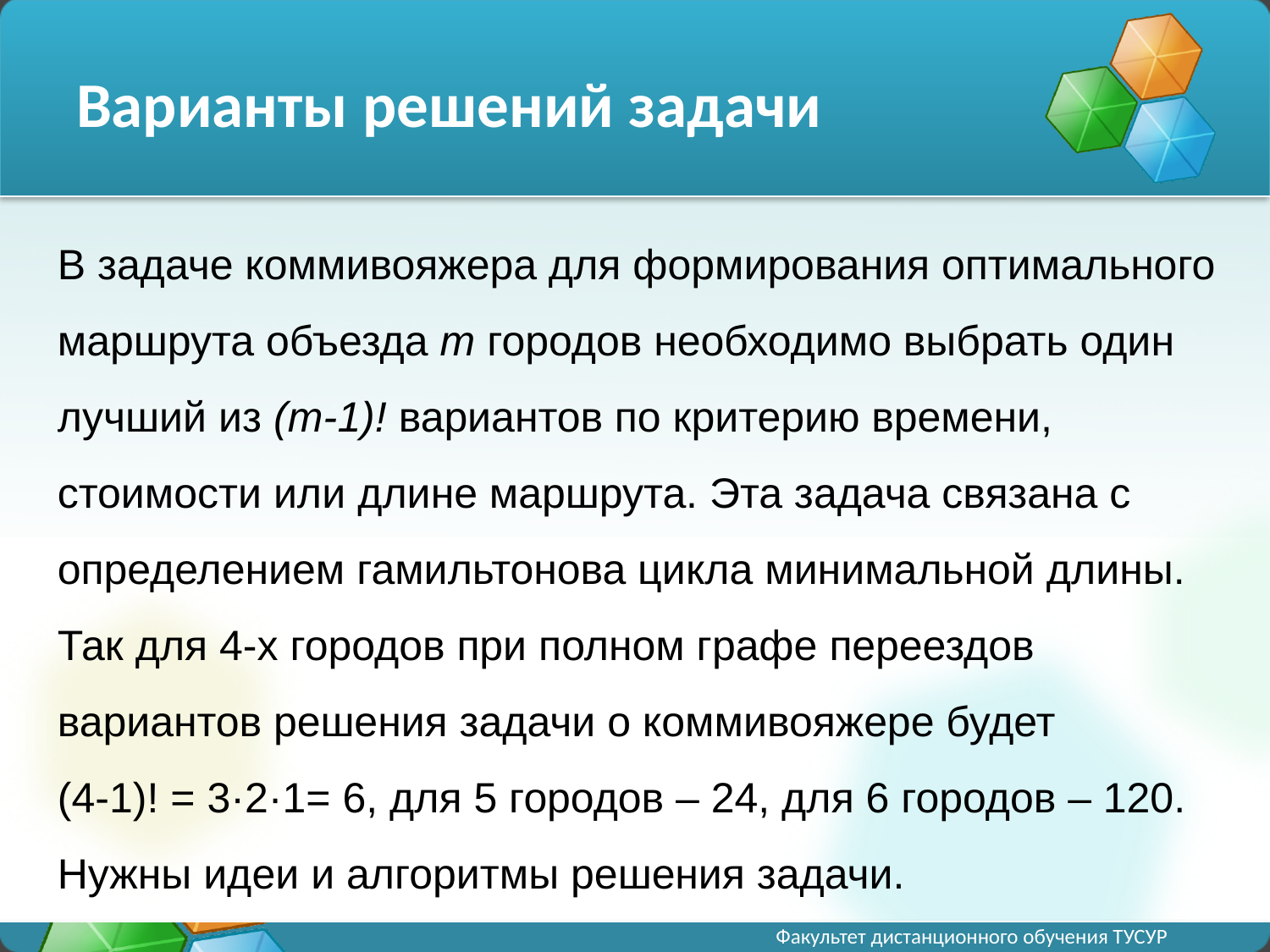

# Варианты решений задачи
В задаче коммивояжера для формирования оптимального маршрута объезда m городов необходимо выбрать один лучший из (m-1)! вариантов по критерию времени, стоимости или длине маршрута. Эта задача связана с определением гамильтонова цикла минимальной длины.
Так для 4-х городов при полном графе переездов вариантов решения задачи о коммивояжере будет
(4-1)! = 3·2·1= 6, для 5 городов – 24, для 6 городов – 120.
Нужны идеи и алгоритмы решения задачи.